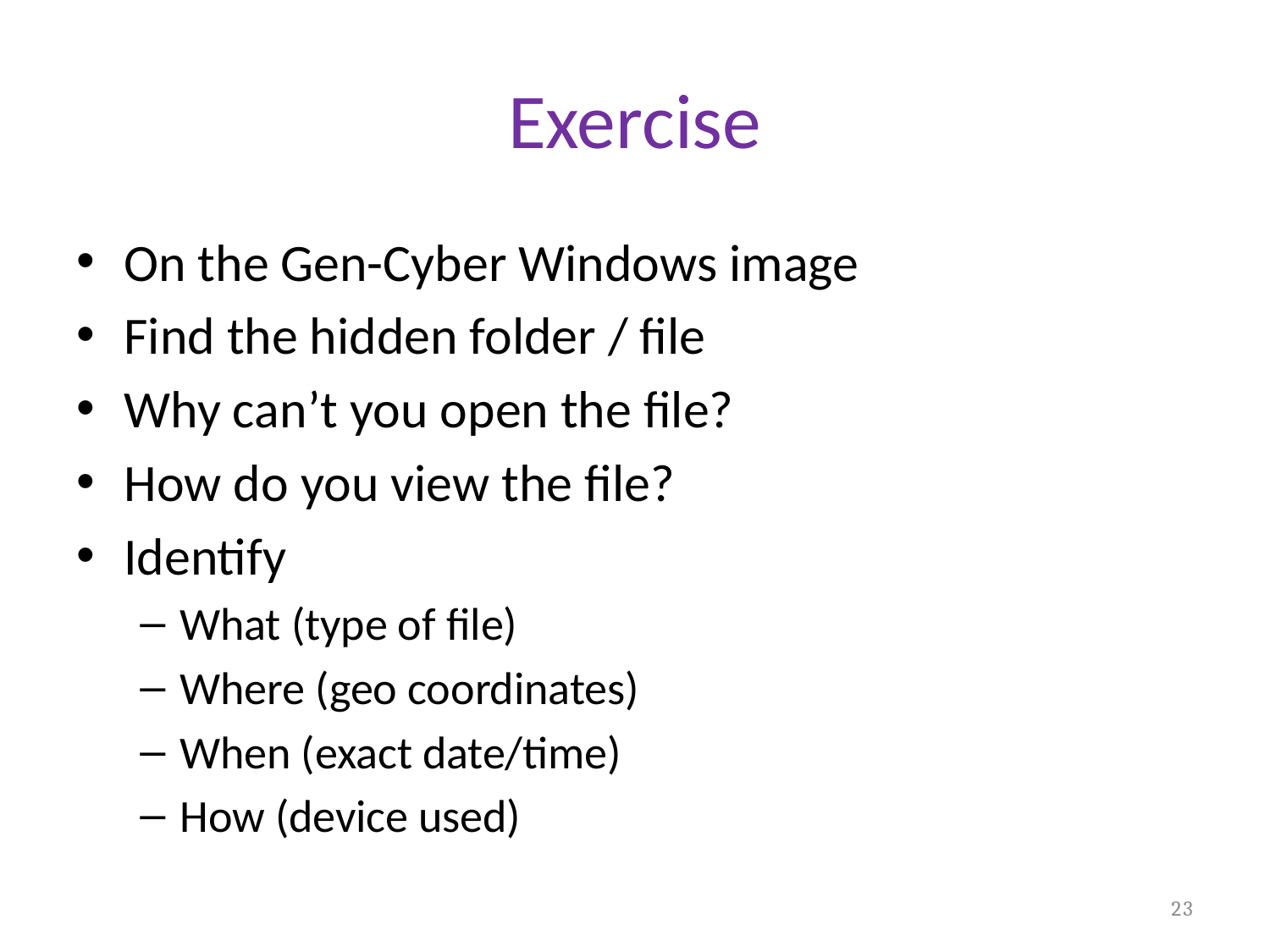

# Exercise
On the Gen-Cyber Windows image
Find the hidden folder / file
Why can’t you open the file?
How do you view the file?
Identify
What (type of file)
Where (geo coordinates)
When (exact date/time)
How (device used)
23